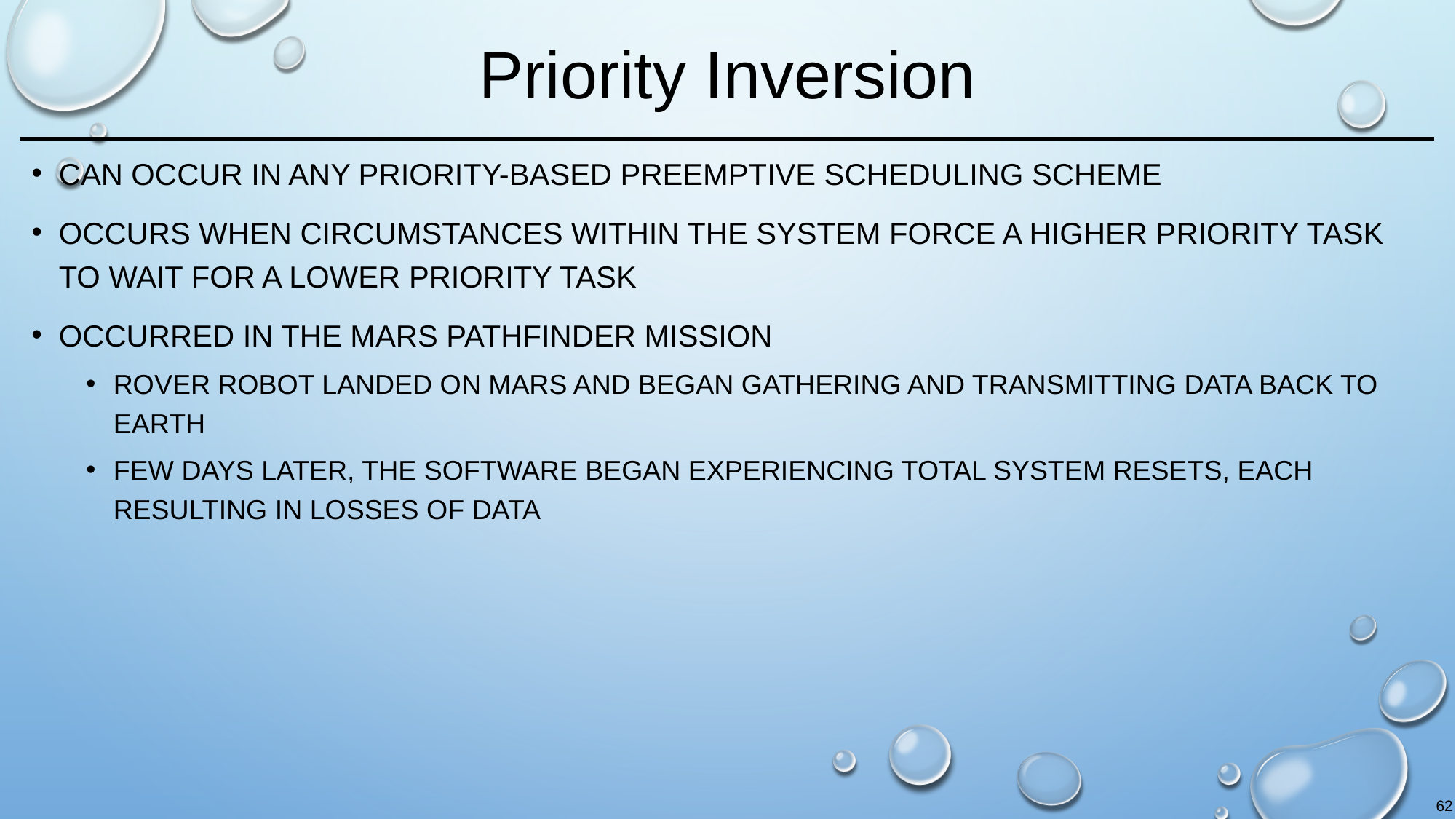

# Priority Inversion
Can occur in any priority-based preemptive scheduling scheme
Occurs when circumstances within the system force a higher priority task to wait for a lower priority task
Occurred in the Mars Pathfinder mission
rover robot landed on Mars and began gathering and transmitting data back to Earth
Few days later, the software began experiencing total system resets, each resulting in losses of data
62